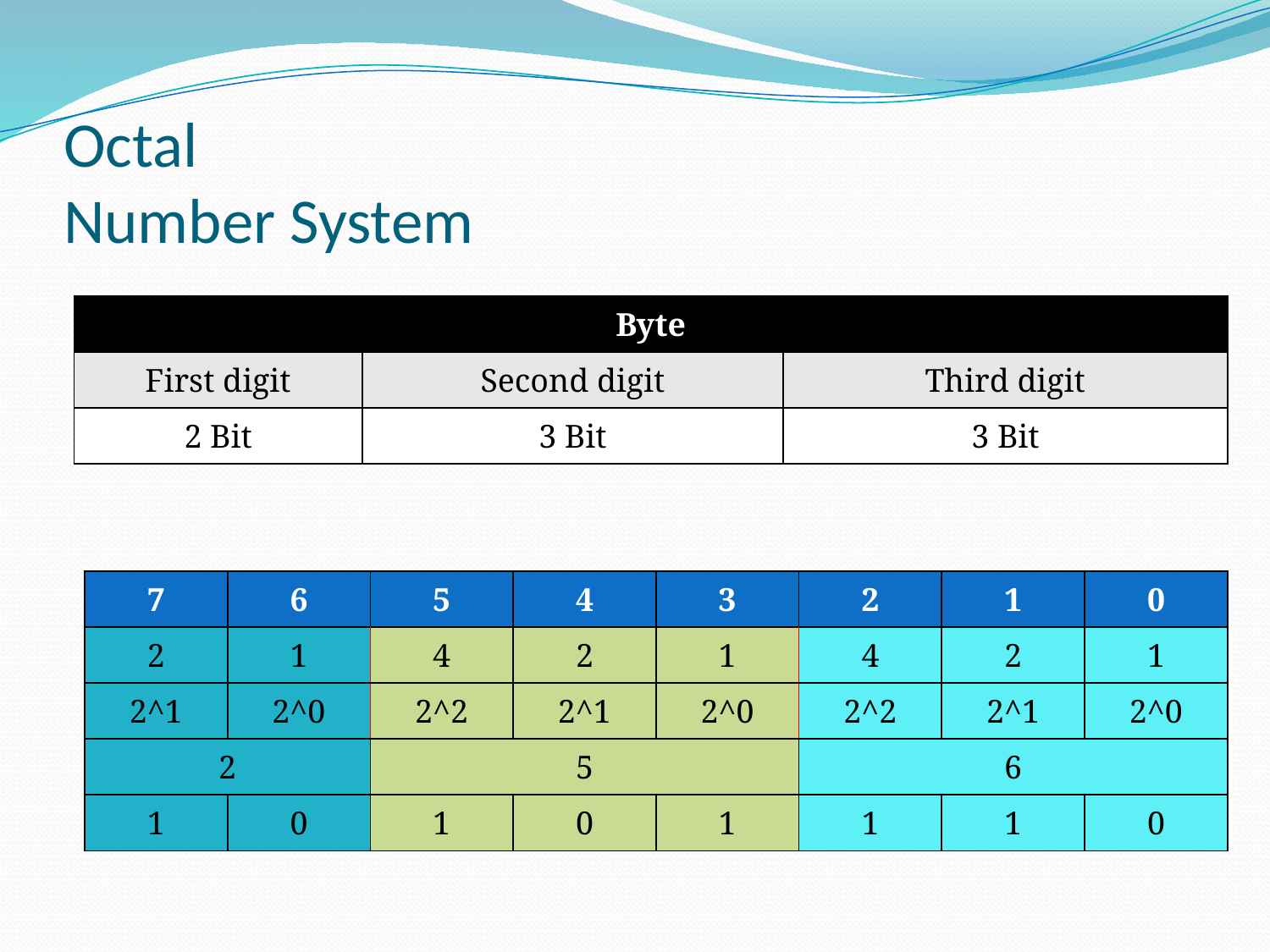

# Octal Number System
| Byte |  |  |
| --- | --- | --- |
| First digit | Second digit | Third digit |
| 2 Bit | 3 Bit | 3 Bit |
| 7 | 6 | 5 | 4 | 3 | 2 | 1 | 0 |
| --- | --- | --- | --- | --- | --- | --- | --- |
| 2 | 1 | 4 | 2 | 1 | 4 | 2 | 1 |
| 2^1 | 2^0 | 2^2 | 2^1 | 2^0 | 2^2 | 2^1 | 2^0 |
| 2 |  | 5 |  |  | 6 |  |  |
| 1 | 0 | 1 | 0 | 1 | 1 | 1 | 0 |